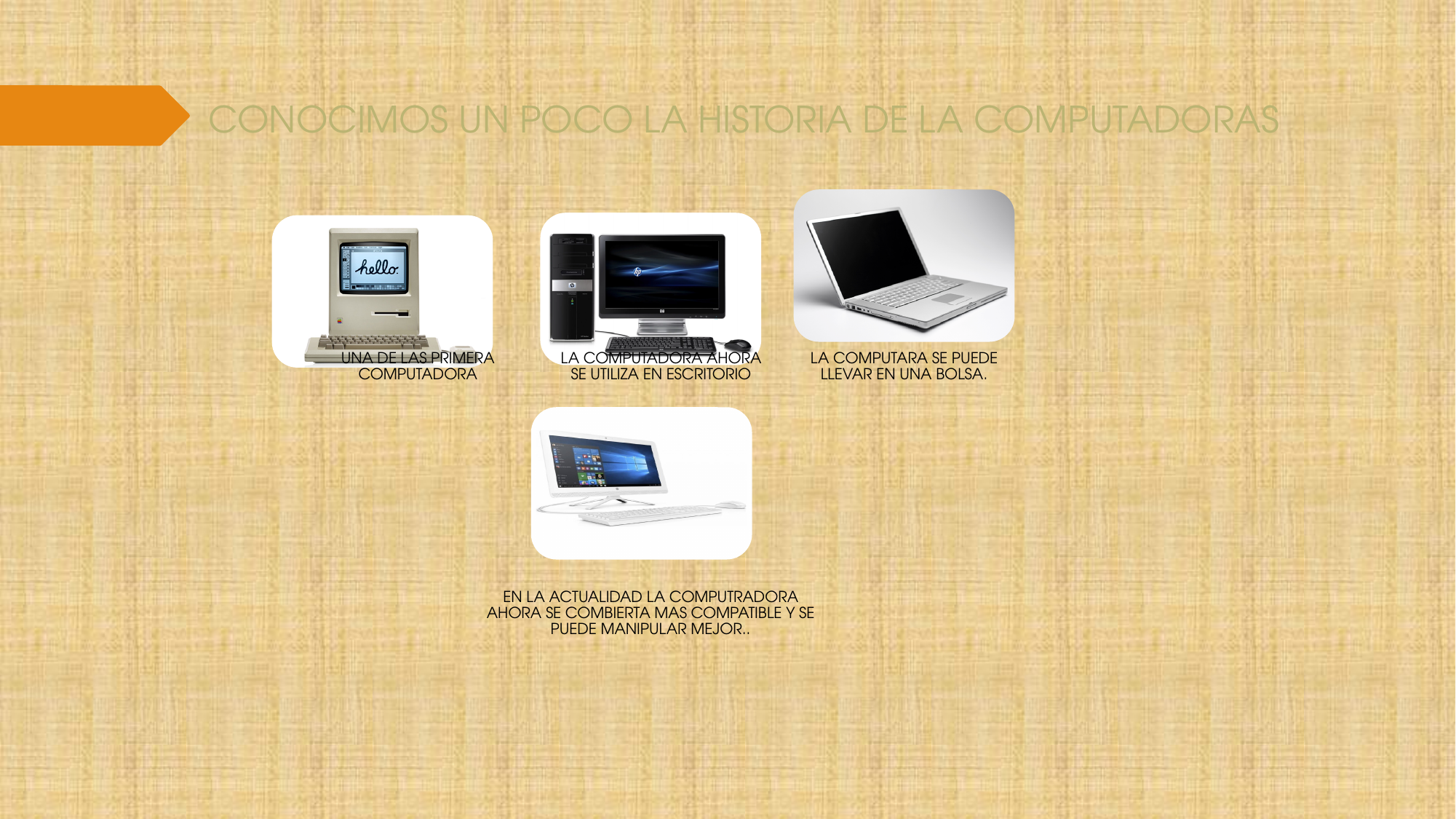

CONOCIMOS UN POCO LA HISTORIA DE LA COMPUTADORAS
UNA DE LAS PRIMERA COMPUTADORA
LA COMPUTADORA AHORA SE UTILIZA EN ESCRITORIO
LA COMPUTARA SE PUEDE LLEVAR EN UNA BOLSA.
EN LA ACTUALIDAD LA COMPUTRADORA AHORA SE COMBIERTA MAS COMPATIBLE Y SE PUEDE MANIPULAR MEJOR..